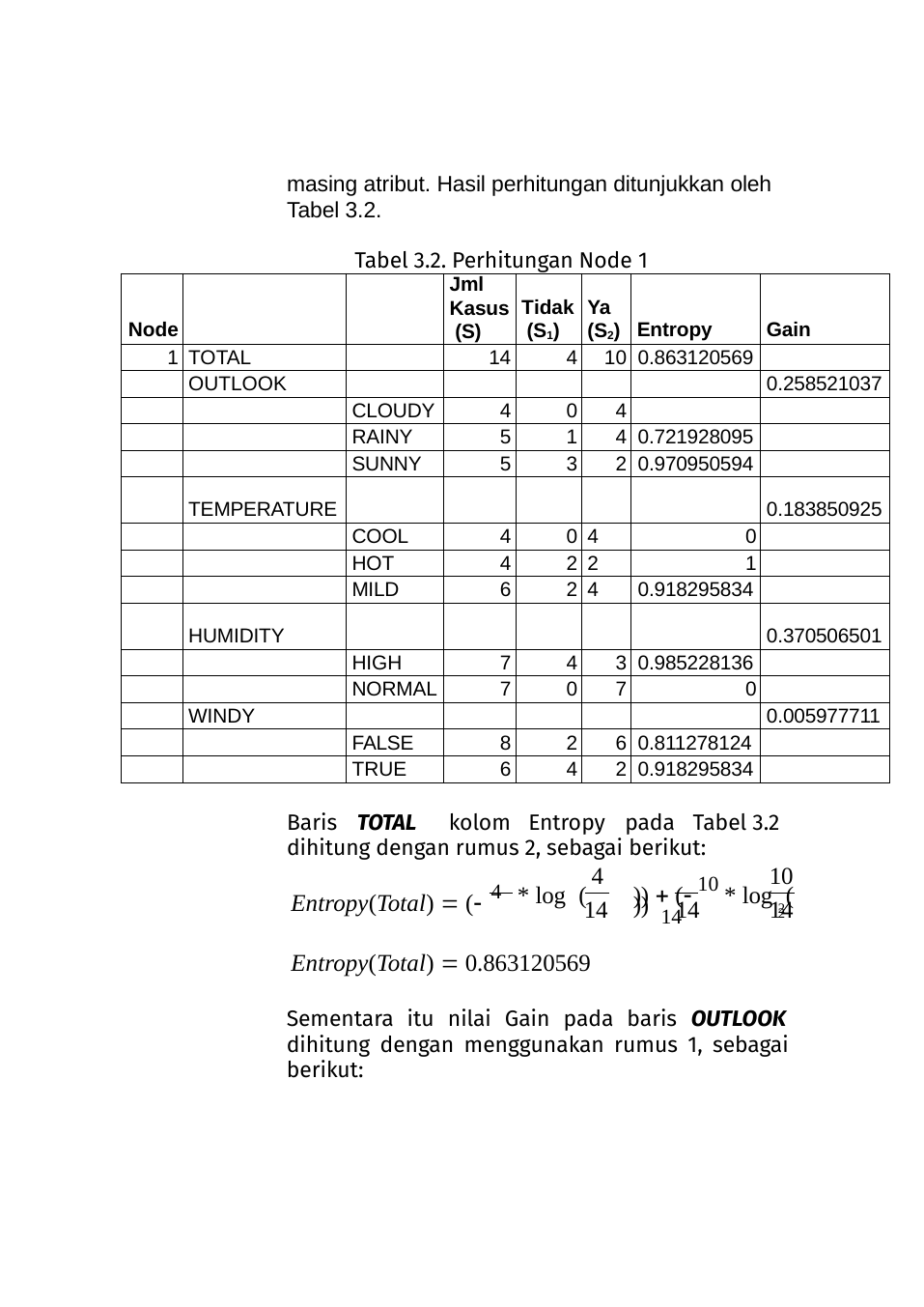

masing atribut. Hasil perhitungan ditunjukkan oleh  Tabel 3.2.

Tabel 3.2. Perhitungan Node 1
| Node |  |  | Jml Kasus (S) | Tidak (S1) | Ya (S2) | Entropy | Gain |
| --- | --- | --- | --- | --- | --- | --- | --- |
| 1 | TOTAL |  | 14 | 4 | 10 | 0.863120569 |  |
|  | OUTLOOK |  |  |  |  |  | 0.258521037 |
|  |  | CLOUDY | 4 | 0 | 4 |  |  |
|  |  | RAINY | 5 | 1 | 4 | 0.721928095 |  |
|  |  | SUNNY | 5 | 3 | 2 | 0.970950594 |  |
|  | TEMPERATURE |  |  |  |  |  | 0.183850925 |
|  |  | COOL | 4 | 0 | 4 | 0 |  |
|  |  | HOT | 4 | 2 | 2 | 1 |  |
|  |  | MILD | 6 | 2 | 4 | 0.918295834 |  |
|  | HUMIDITY |  |  |  |  |  | 0.370506501 |
|  |  | HIGH | 7 | 4 | 3 | 0.985228136 |  |
|  |  | NORMAL | 7 | 0 | 7 | 0 |  |
|  | WINDY |  |  |  |  |  | 0.005977711 |
|  |  | FALSE | 8 | 2 | 6 | 0.811278124 |  |
|  |  | TRUE | 6 | 4 | 2 | 0.918295834 |  |
Baris	TOTAL	kolom   Entropy	pada	Tabel 3.2  dihitung dengan rumus 2, sebagai berikut:
4
10
Entropy(Total) = (− 4
* log  (	)) + (− 10 * log  (	))  14	2		2
14	14
14

Entropy(Total) = 0.863120569

Sementara itu nilai Gain pada baris OUTLOOK  dihitung dengan menggunakan rumus 1, sebagai  berikut: